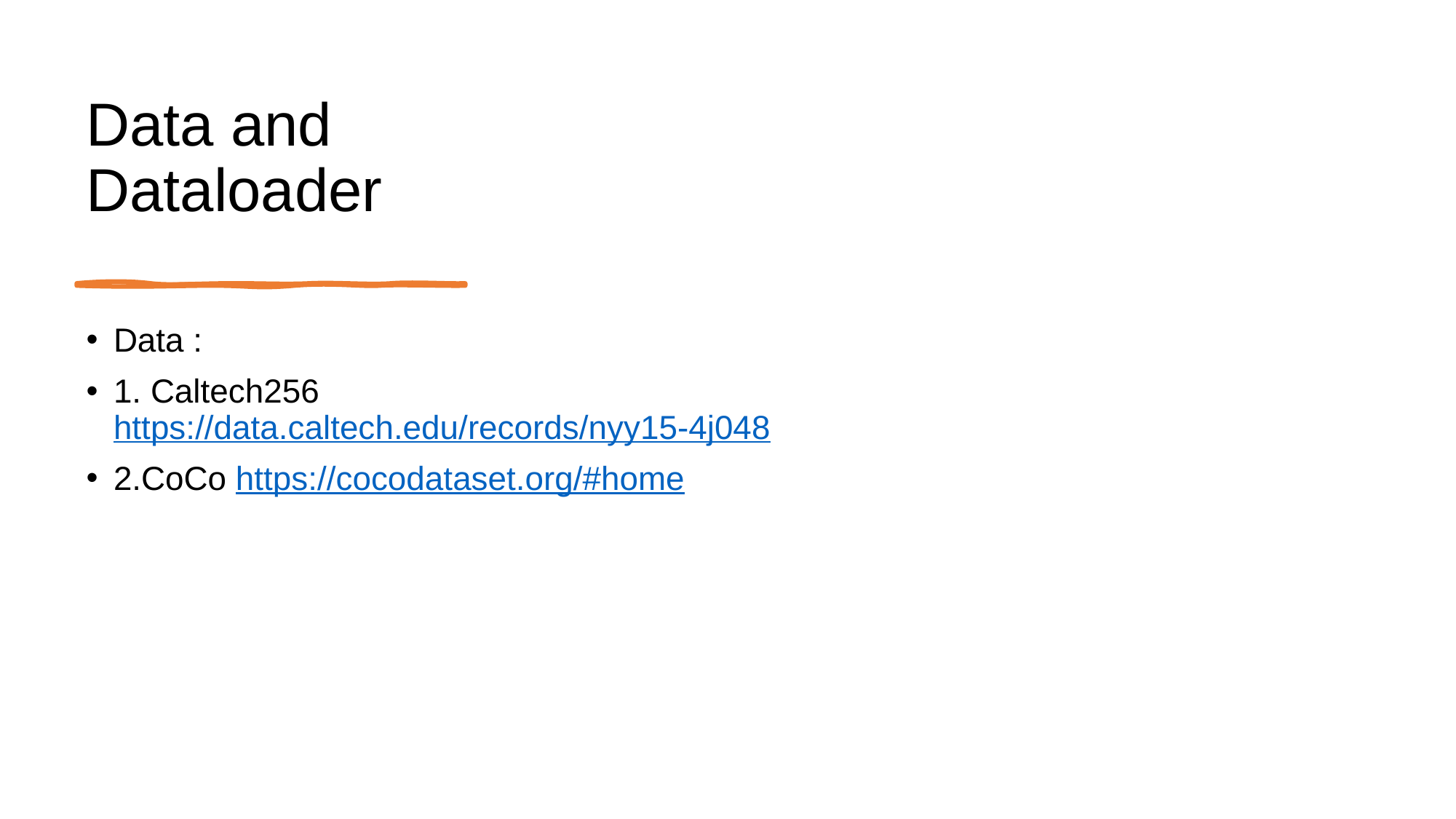

# Data and Dataloader

Data :
1. Caltech256 https://data.caltech.edu/records/nyy15-4j048
2.CoCo https://cocodataset.org/#home